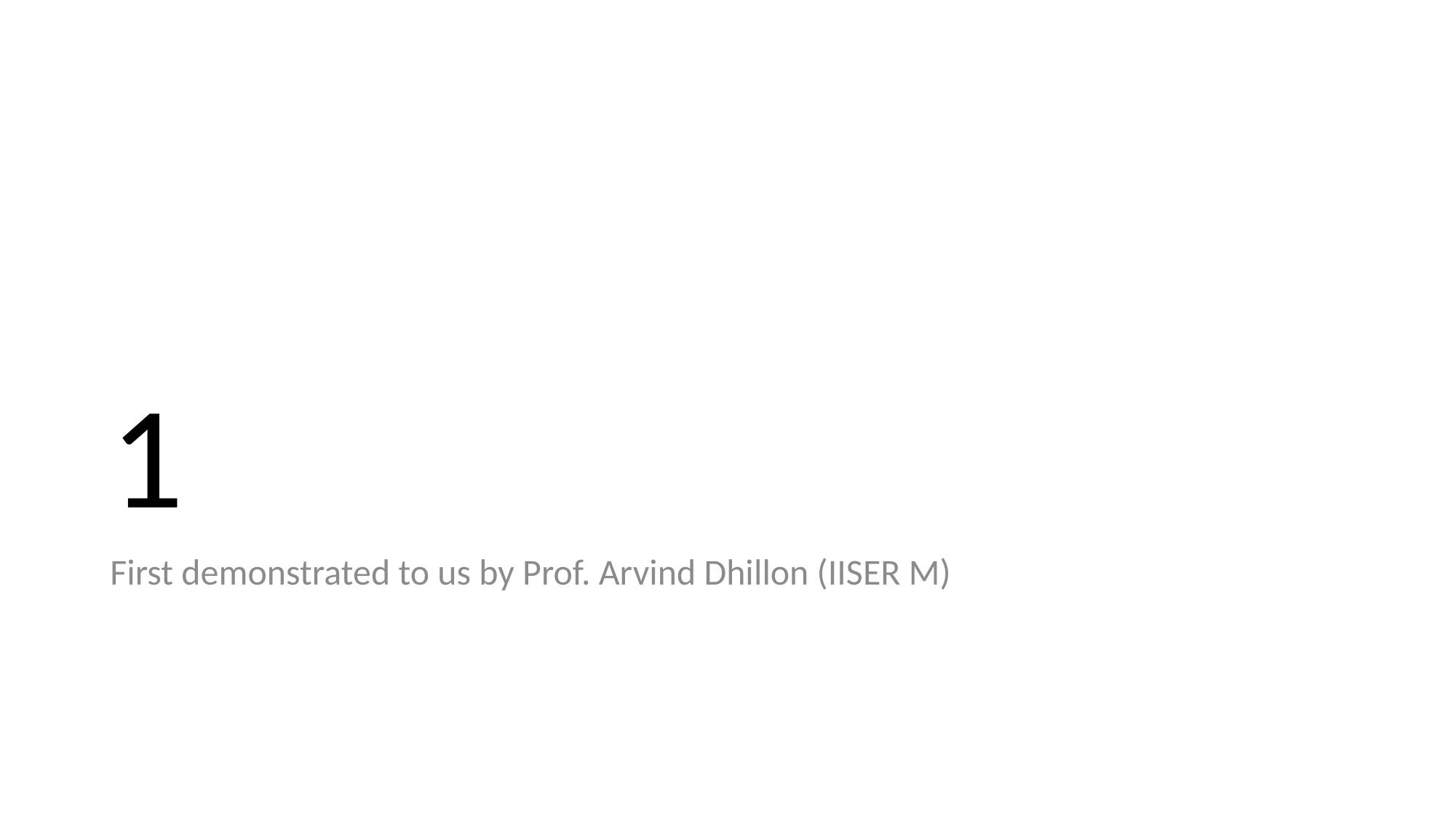

# 1
First demonstrated to us by Prof. Arvind Dhillon (IISER M)